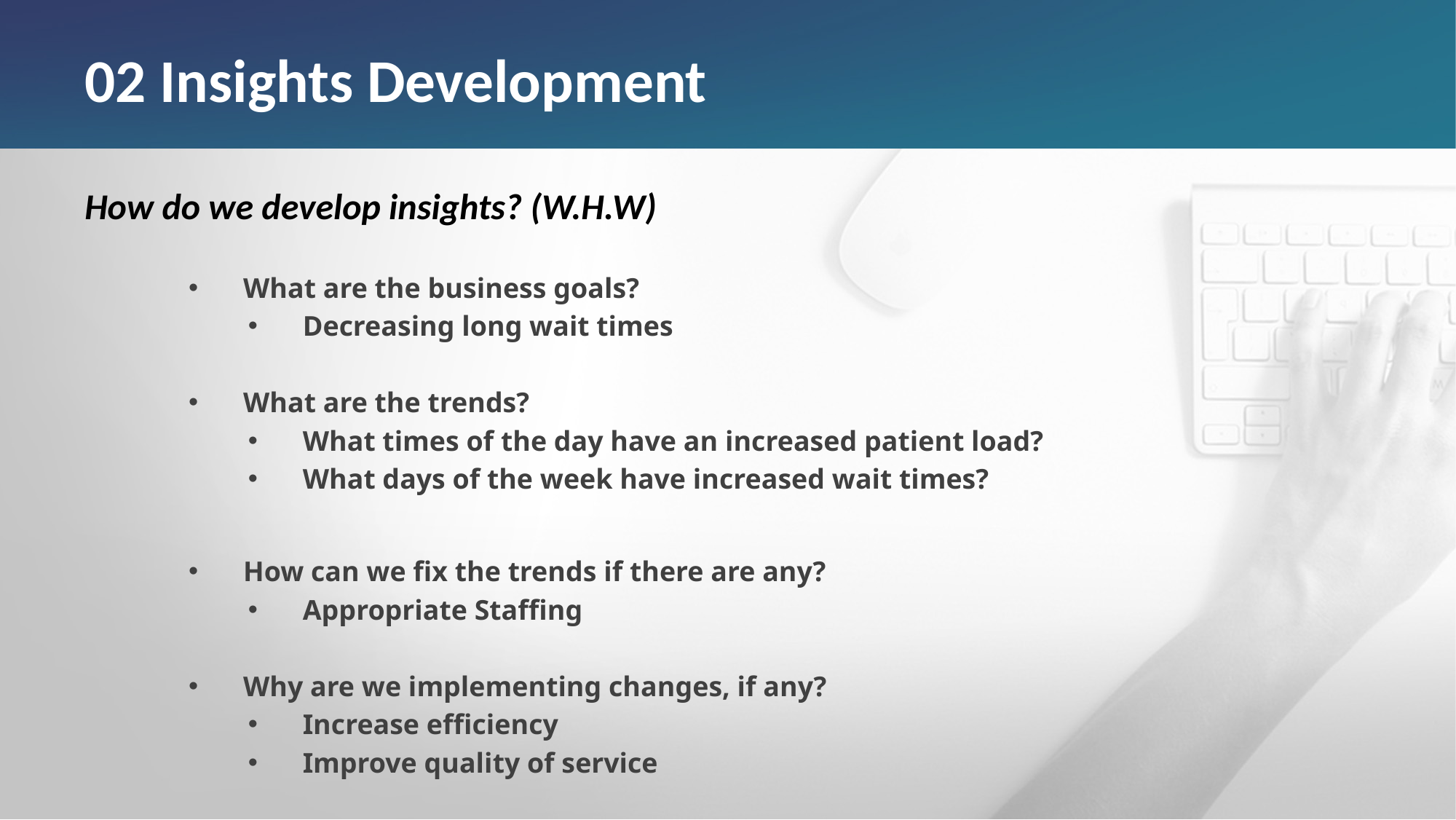

# 02 Insights Development
How do we develop insights? (W.H.W)

What are the business goals?
Decreasing long wait times

What are the trends?
What times of the day have an increased patient load?
What days of the week have increased wait times?

How can we fix the trends if there are any?
Appropriate Staffing

Why are we implementing changes, if any?
Increase efficiency
Improve quality of service